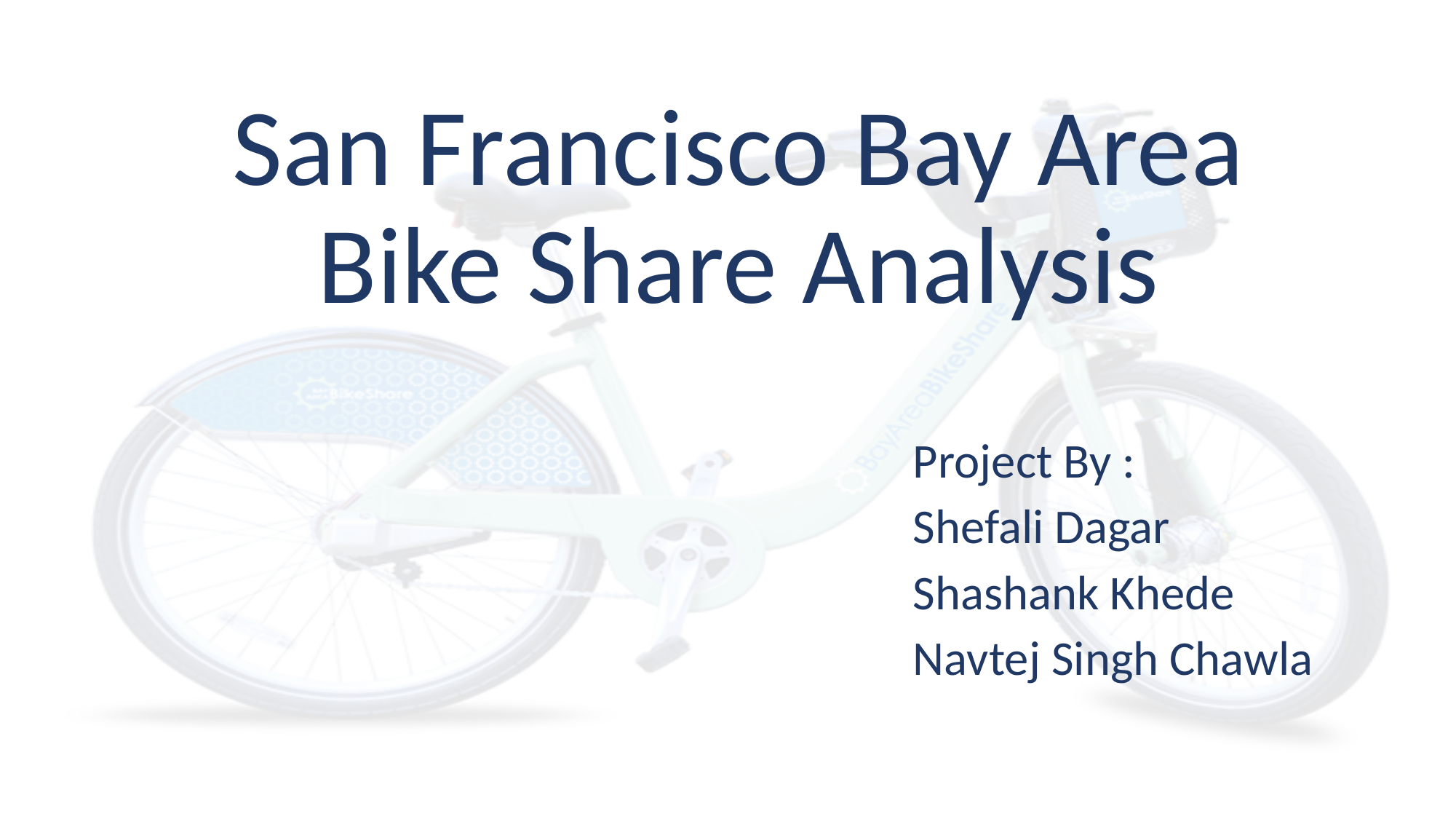

# San Francisco Bay Area Bike Share Analysis
Project By :
Shefali Dagar
Shashank Khede
Navtej Singh Chawla